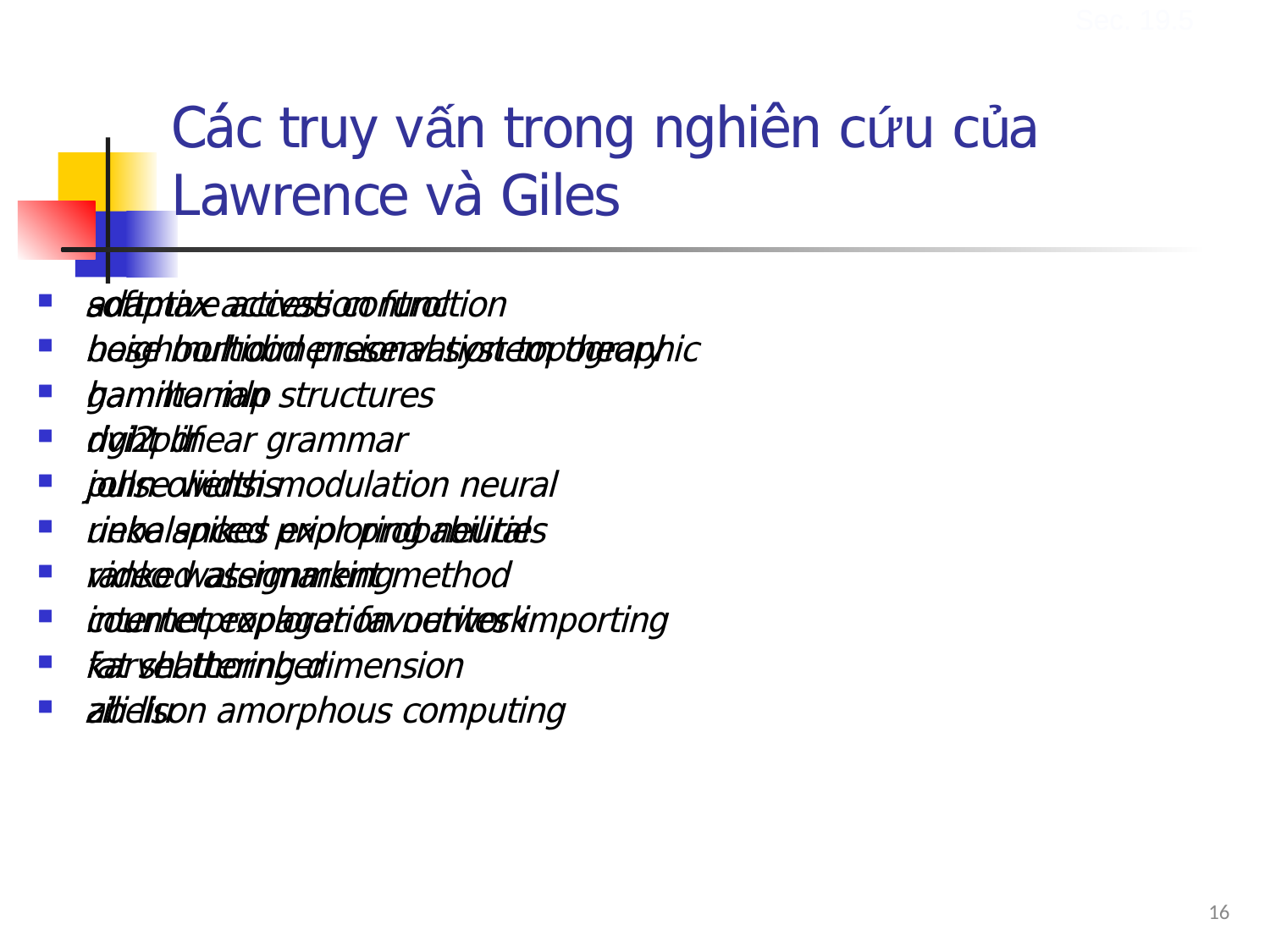

Sec. 19.5
# Các truy vấn trong nghiên cứu của Lawrence và Giles
adaptive access control
neighborhood preservation topographic
hamiltonian structures
right linear grammar
pulse width modulation neural
unbalanced prior probabilities
ranked assignment method
internet explorer favourites importing
karvel thornber
zili liu

softmax activation function
bose multidimensional system theory
gamma mlp
dvi2pdf
john oliensis
rieke spikes exploring neural
video watermarking
counterpropagation network
fat shattering dimension
abelson amorphous computing
16